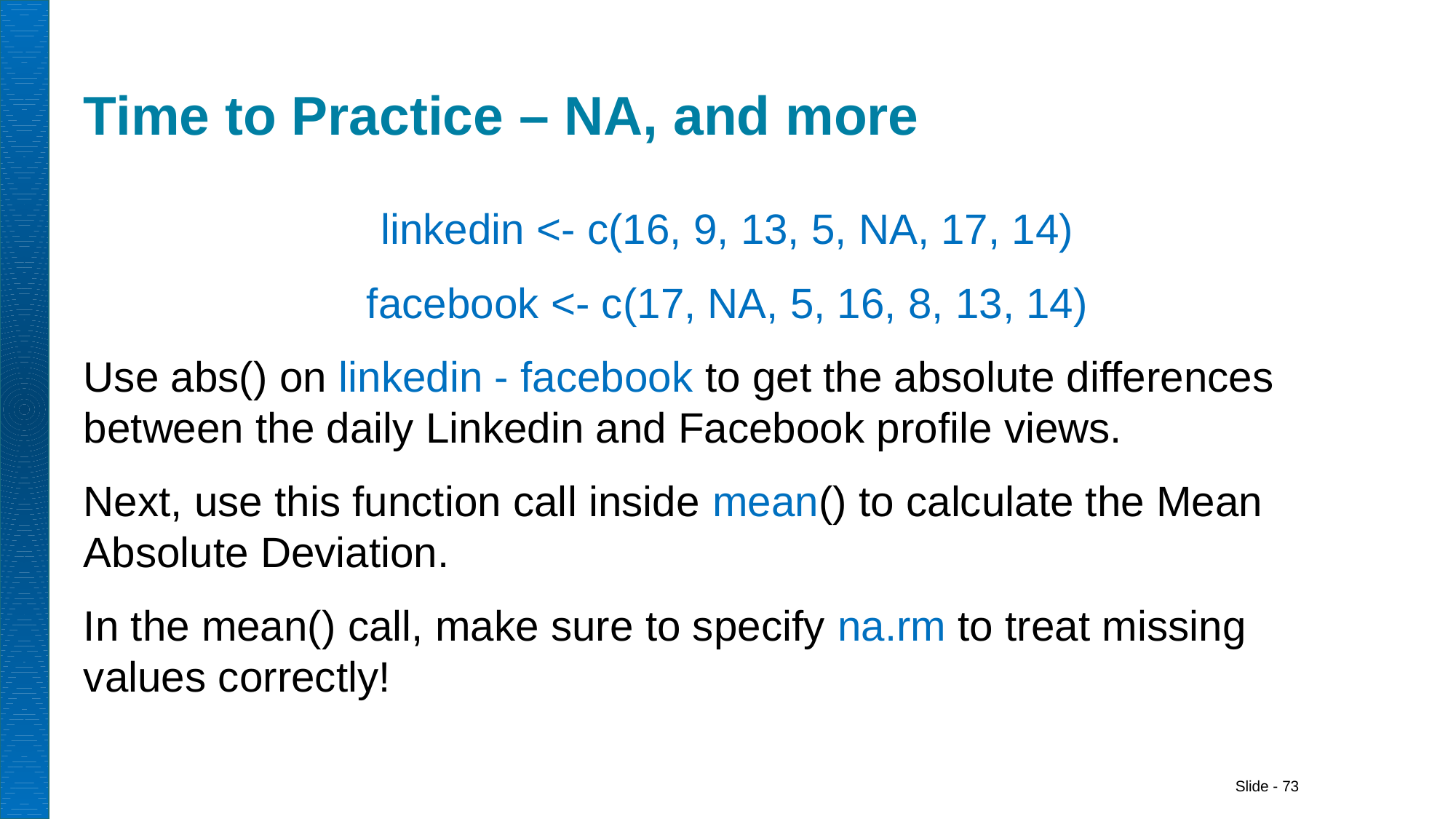

# Time to Practice – NA, and more
linkedin <- c(16, 9, 13, 5, NA, 17, 14)
facebook <- c(17, NA, 5, 16, 8, 13, 14)
Use abs() on linkedin - facebook to get the absolute differences between the daily Linkedin and Facebook profile views.
Next, use this function call inside mean() to calculate the Mean Absolute Deviation.
In the mean() call, make sure to specify na.rm to treat missing values correctly!